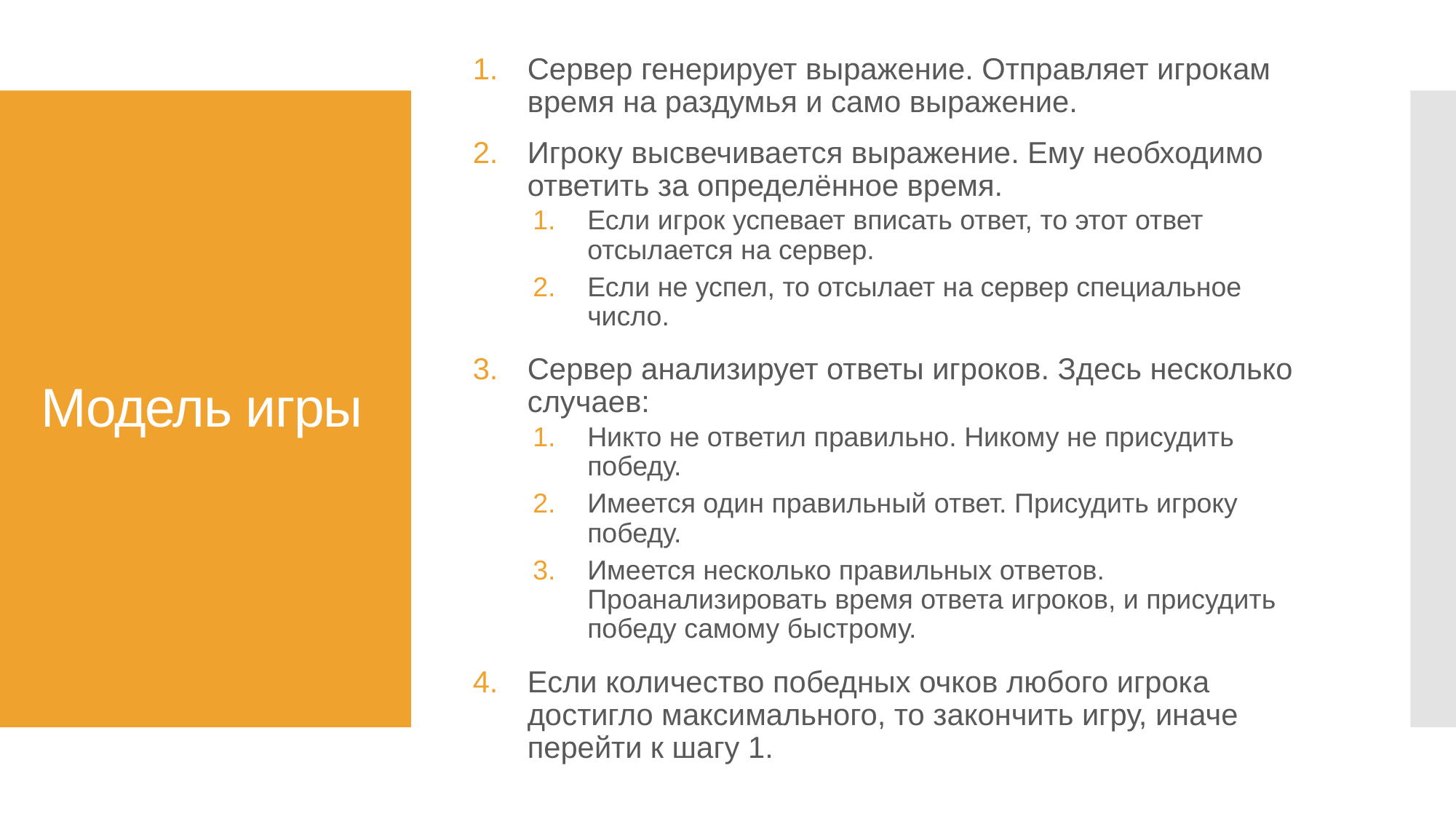

Сервер генерирует выражение. Отправляет игрокам время на раздумья и само выражение.
Игроку высвечивается выражение. Ему необходимо ответить за определённое время.
Если игрок успевает вписать ответ, то этот ответ отсылается на сервер.
Если не успел, то отсылает на сервер специальное число.
Сервер анализирует ответы игроков. Здесь несколько случаев:
Никто не ответил правильно. Никому не присудить победу.
Имеется один правильный ответ. Присудить игроку победу.
Имеется несколько правильных ответов. Проанализировать время ответа игроков, и присудить победу самому быстрому.
Если количество победных очков любого игрока достигло максимального, то закончить игру, иначе перейти к шагу 1.
# Модель игры